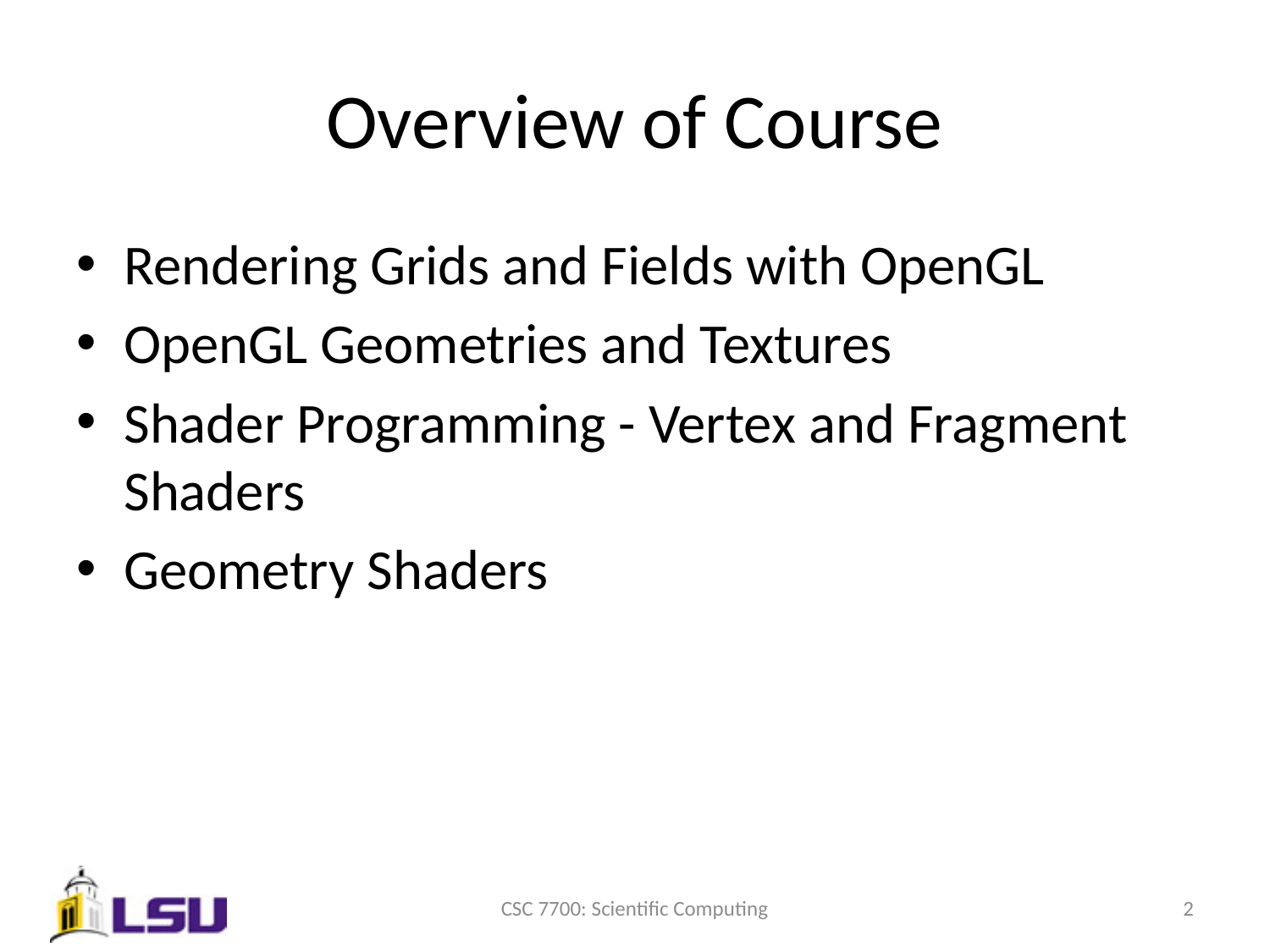

# Overview of Course
Rendering Grids and Fields with OpenGL
OpenGL Geometries and Textures
Shader Programming - Vertex and Fragment Shaders
Geometry Shaders
CSC 7700: Scientific Computing
2